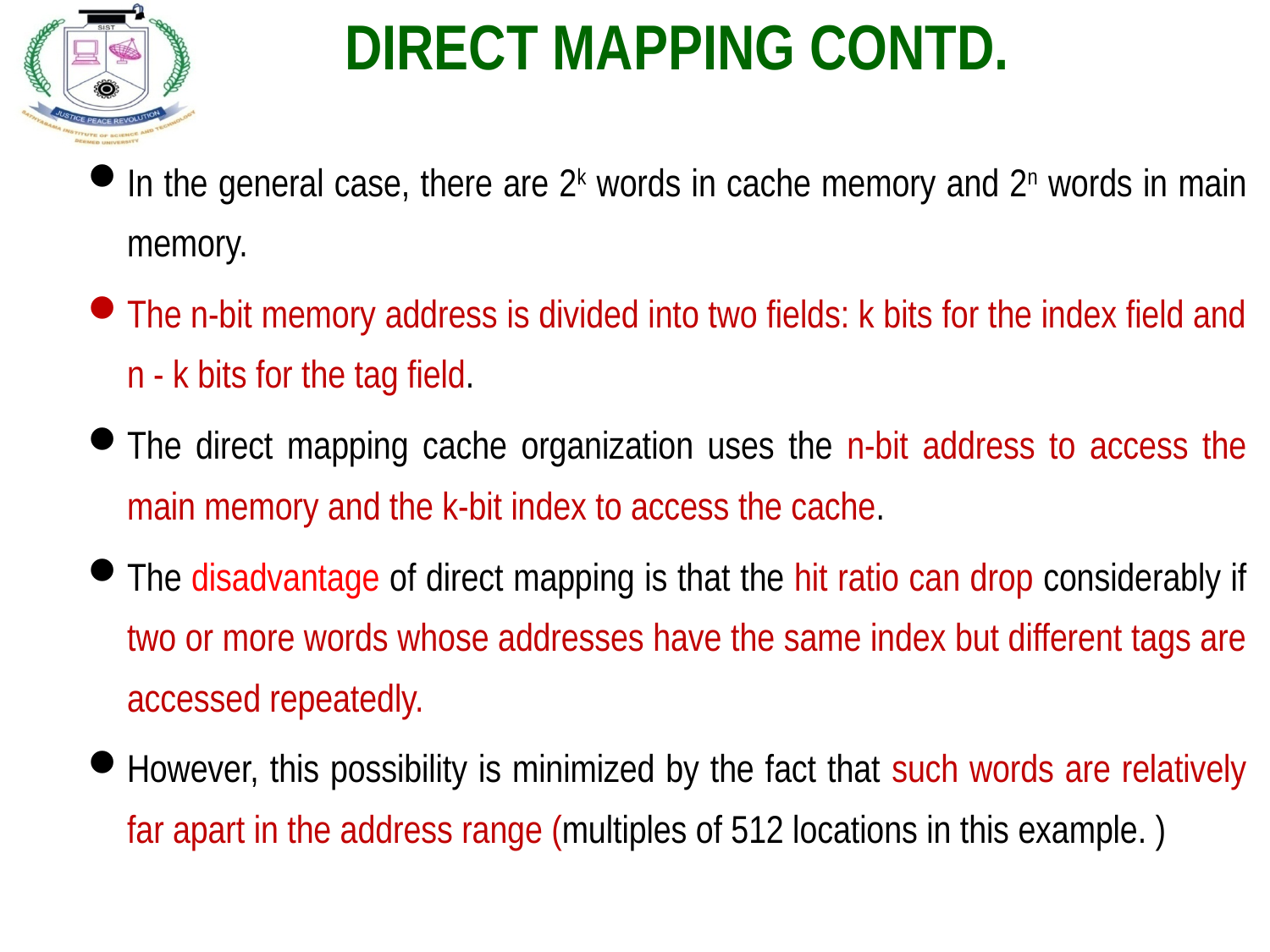

# DIRECT MAPPING CONTD.
In the general case, there are 2k words in cache memory and 2n words in main memory.
The n-bit memory address is divided into two fields: k bits for the index field and n - k bits for the tag field.
The direct mapping cache organization uses the n-bit address to access the main memory and the k-bit index to access the cache.
The disadvantage of direct mapping is that the hit ratio can drop considerably if two or more words whose addresses have the same index but different tags are accessed repeatedly.
However, this possibility is minimized by the fact that such words are relatively far apart in the address range (multiples of 512 locations in this example. )